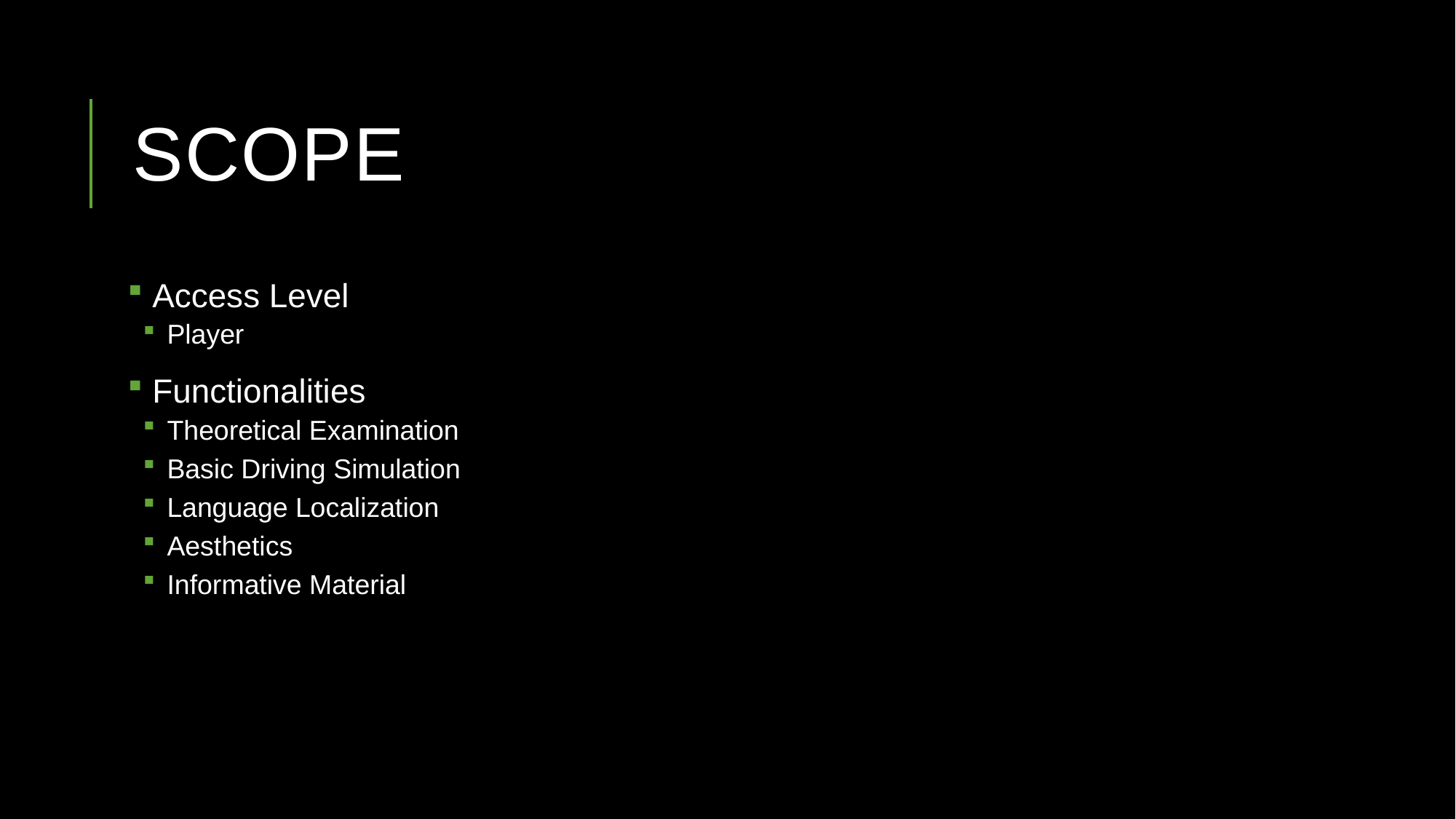

# scope
 Access Level
 Player
 Functionalities
 Theoretical Examination
 Basic Driving Simulation
 Language Localization
 Aesthetics
 Informative Material